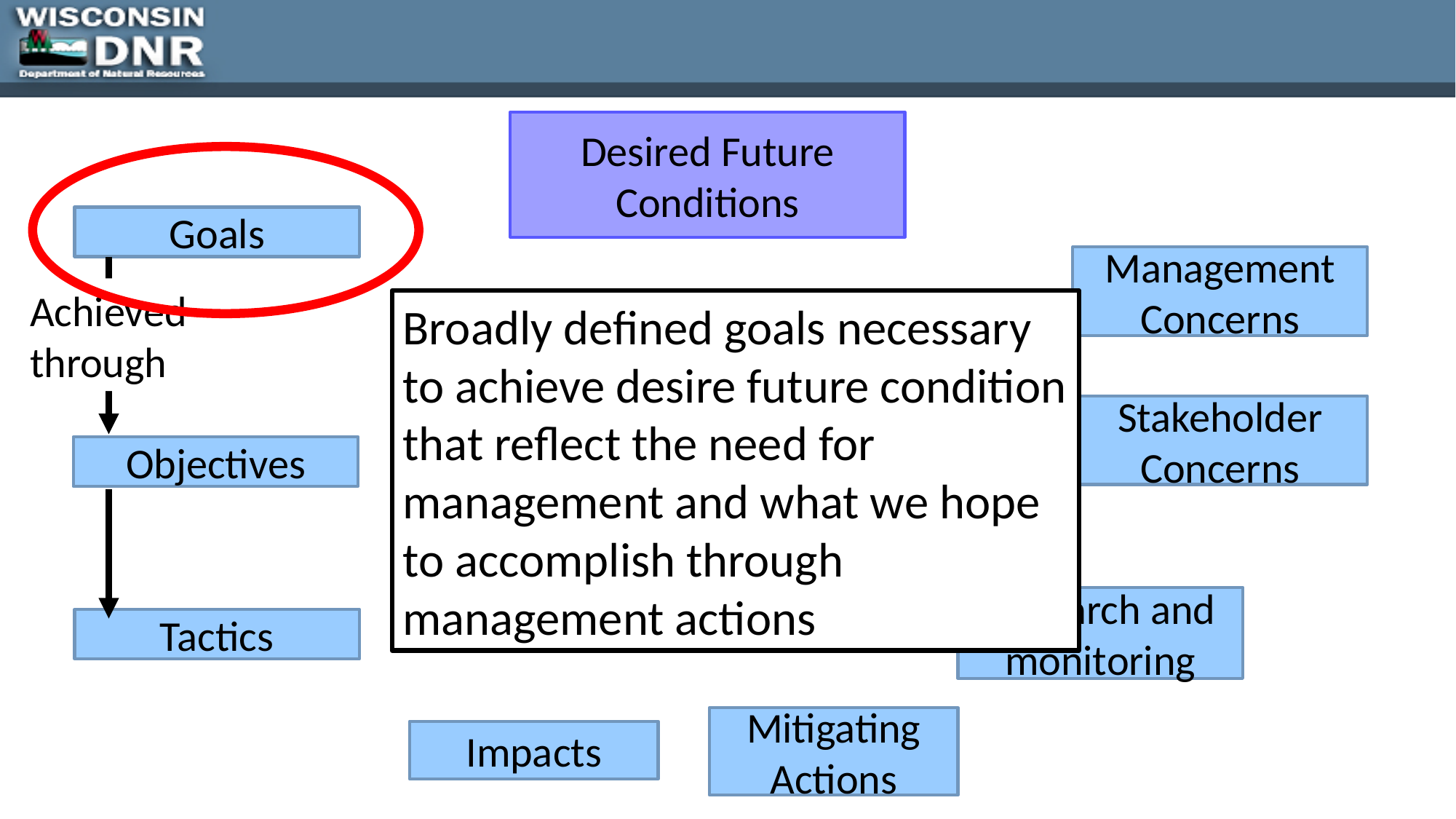

Desired Future Conditions

Goals
Management Concerns
Achieved through
Broadly defined goals necessary to achieve desire future condition that reflect the need for management and what we hope to accomplish through management actions
Current and Historical Conditions
Stakeholder Concerns
Objectives
Research and monitoring
Tactics
Mitigating Actions
Impacts